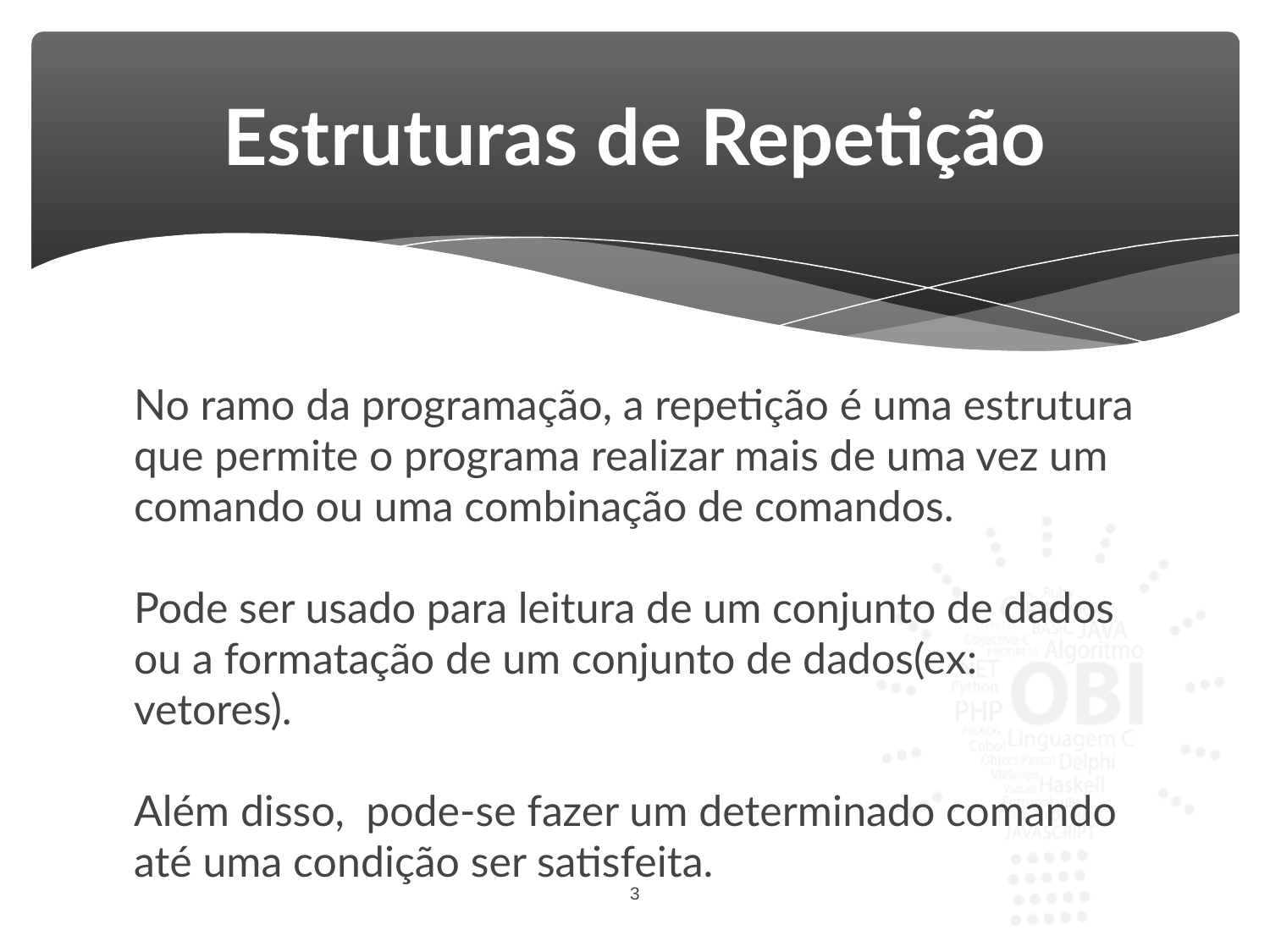

# Estruturas de Repetição
No ramo da programação, a repetição é uma estrutura que permite o programa realizar mais de uma vez um comando ou uma combinação de comandos.
Pode ser usado para leitura de um conjunto de dados ou a formatação de um conjunto de dados(ex: vetores).
Além disso,  pode-se fazer um determinado comando até uma condição ser satisfeita.
3